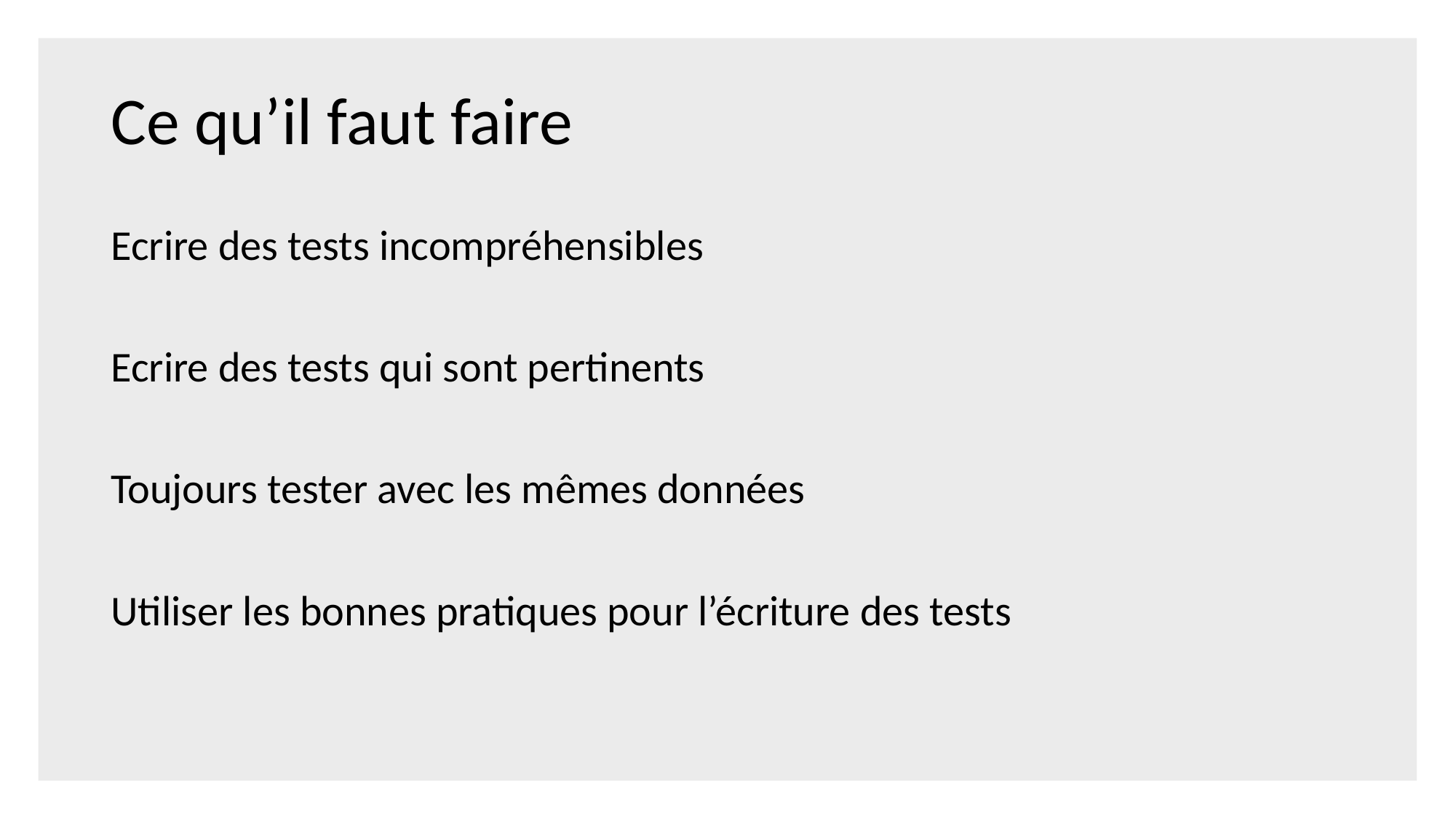

# Ce qu’il faut faire
Ecrire des tests incompréhensibles

Ecrire des tests qui sont pertinents

Toujours tester avec les mêmes données

Utiliser les bonnes pratiques pour l’écriture des tests